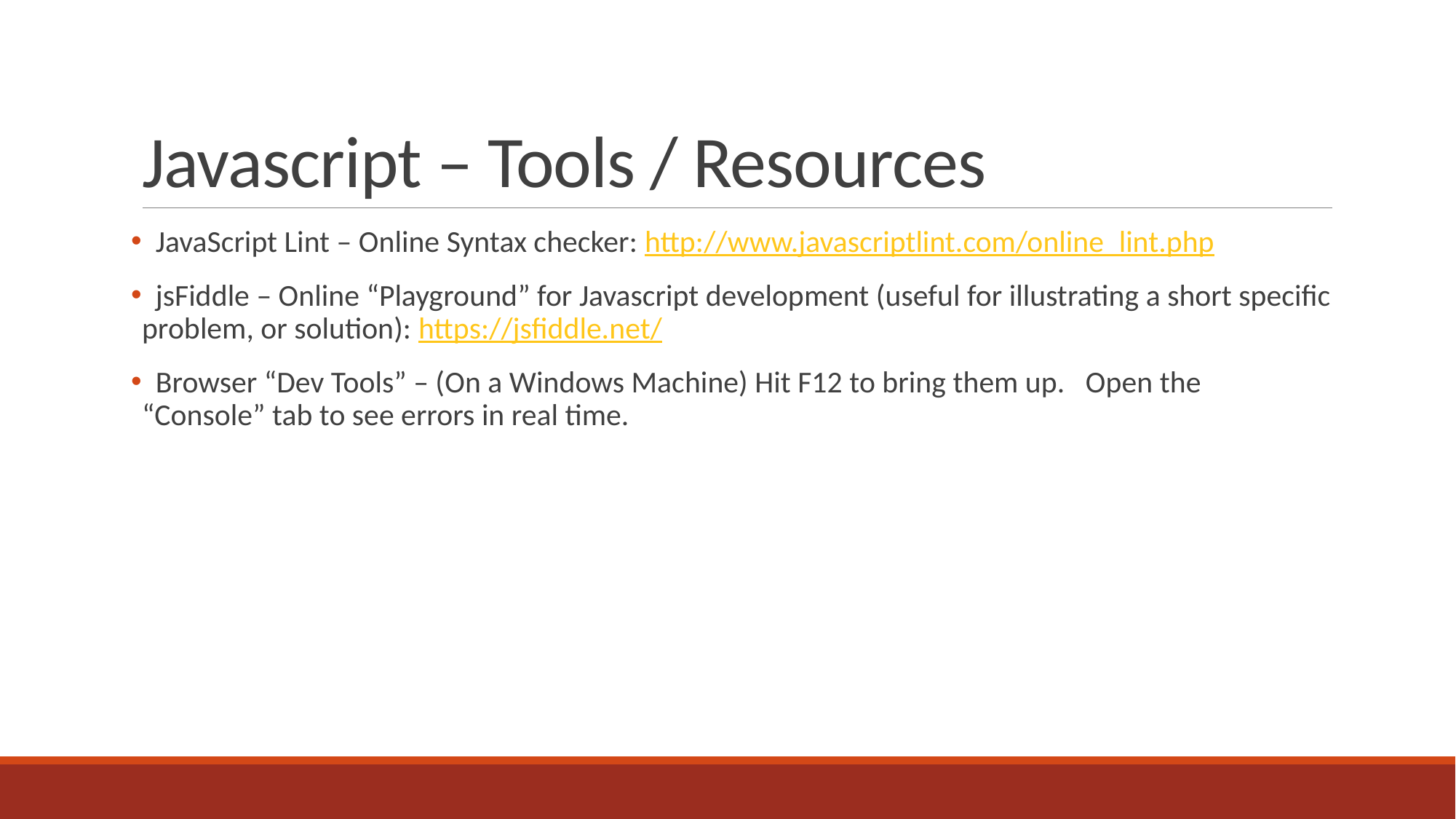

# Javascript – Tools / Resources
  JavaScript Lint – Online Syntax checker: http://www.javascriptlint.com/online_lint.php
  jsFiddle – Online “Playground” for Javascript development (useful for illustrating a short specific problem, or solution): https://jsfiddle.net/
  Browser “Dev Tools” – (On a Windows Machine) Hit F12 to bring them up.   Open the “Console” tab to see errors in real time.